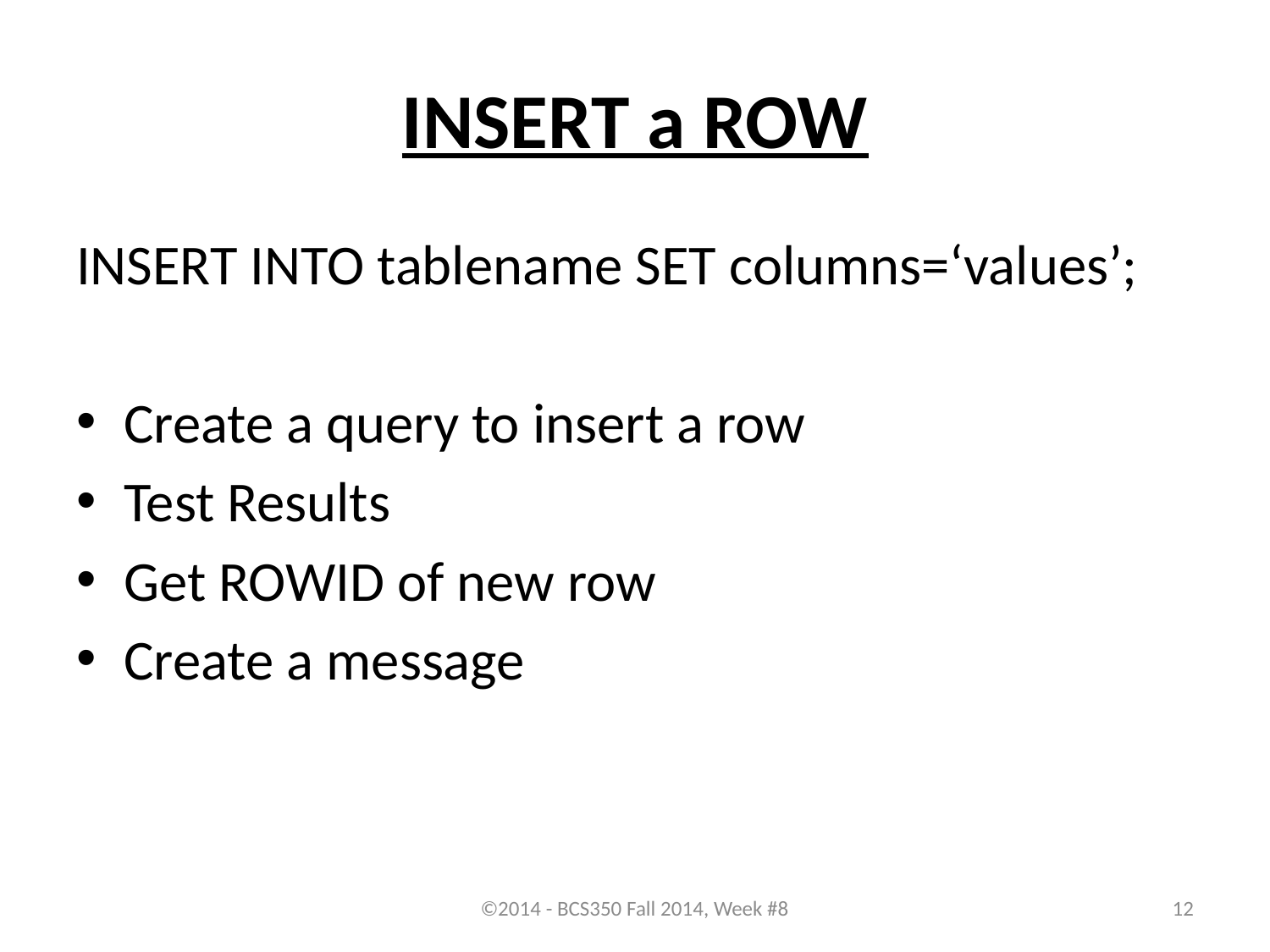

# INSERT a ROW
INSERT INTO tablename SET columns=‘values’;

Create a query to insert a row
Test Results
Get ROWID of new row
Create a message
©2014 - BCS350 Fall 2014, Week #8
12